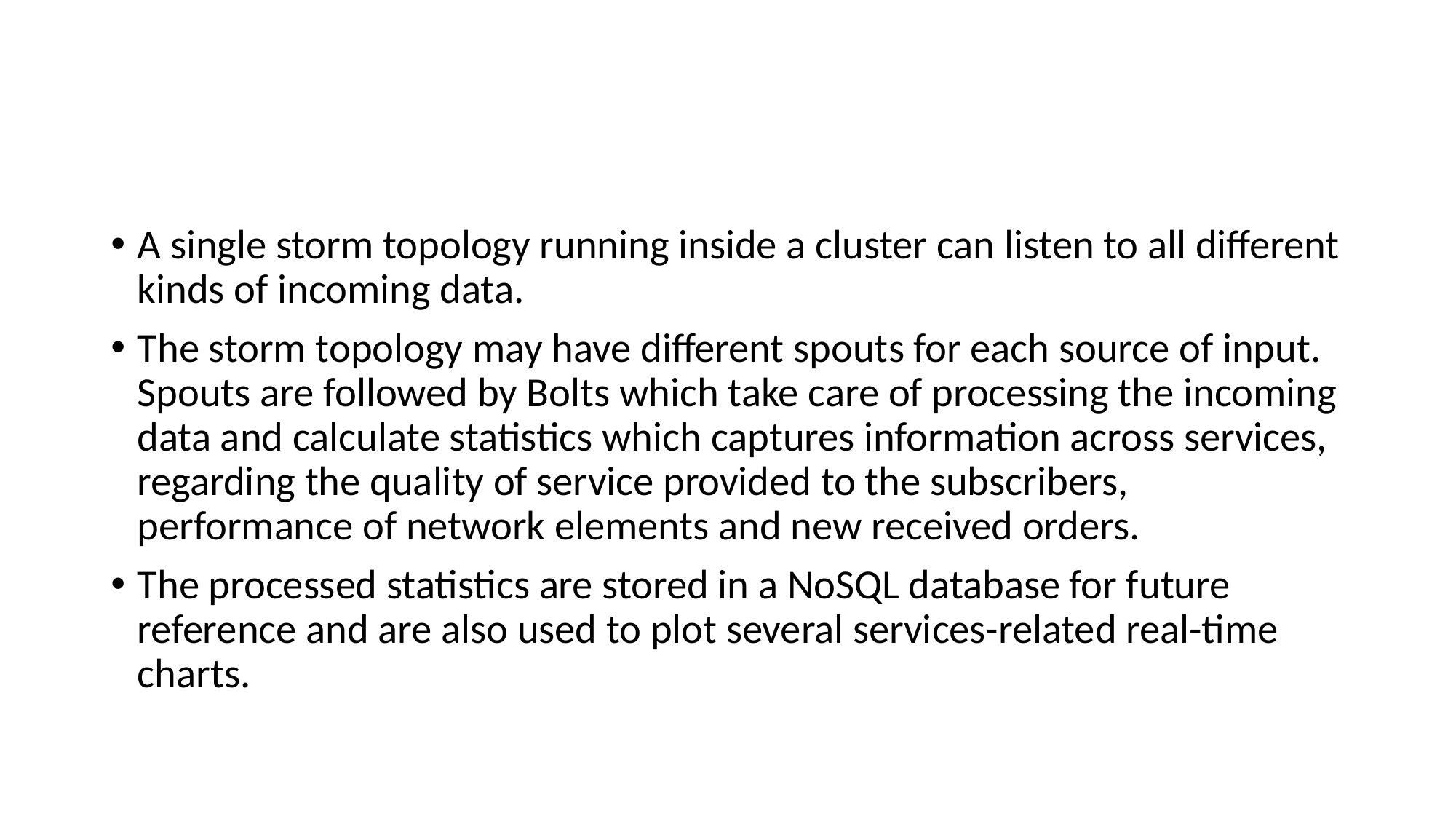

#
A single storm topology running inside a cluster can listen to all different kinds of incoming data.
The storm topology may have different spouts for each source of input. Spouts are followed by Bolts which take care of processing the incoming data and calculate statistics which captures information across services, regarding the quality of service provided to the subscribers, performance of network elements and new received orders.
The processed statistics are stored in a NoSQL database for future reference and are also used to plot several services-related real-time charts.